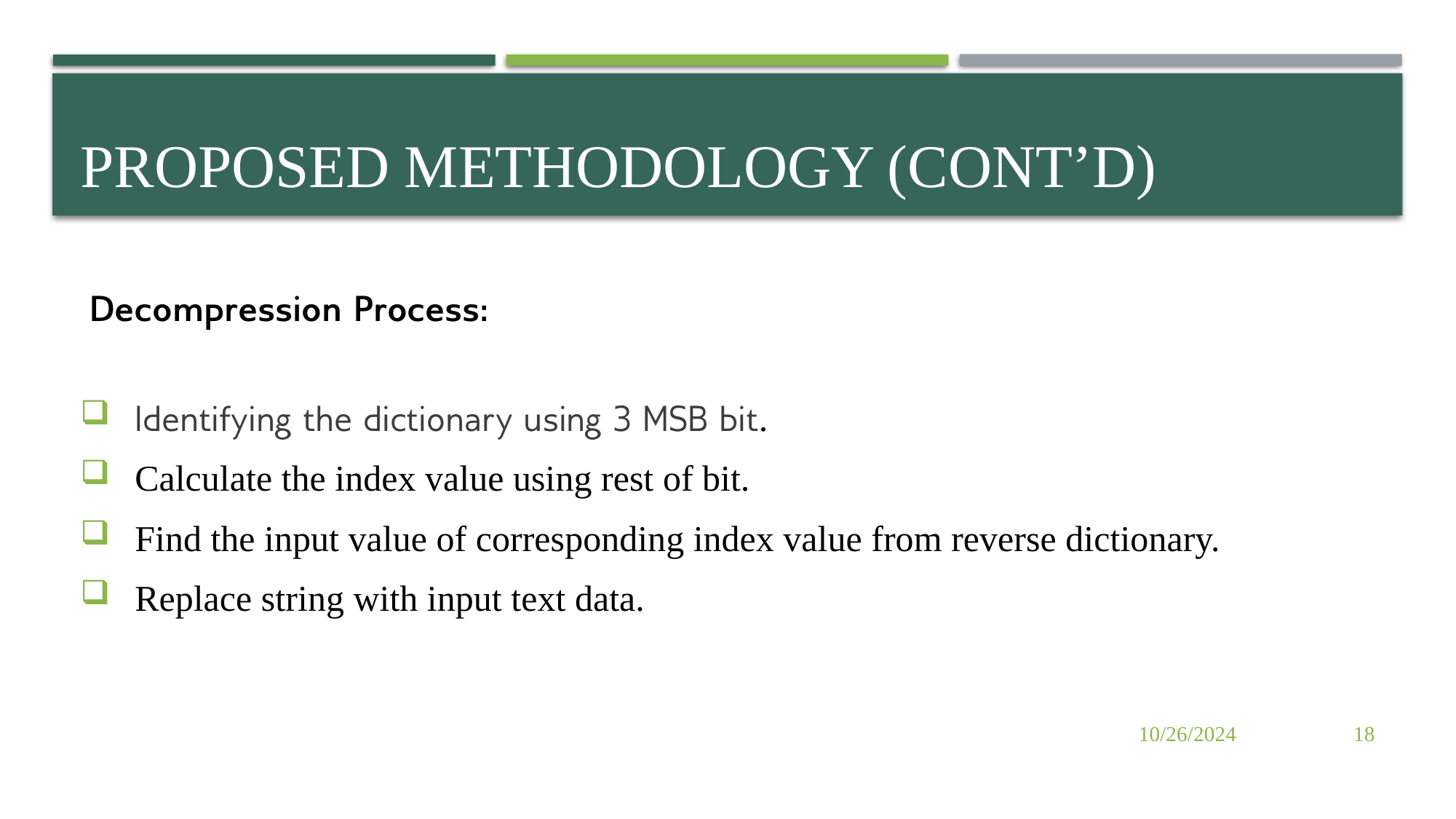

# Proposed methodology (Cont’d)
Decompression Process:
  Identifying the dictionary using 3 MSB bit.
  Calculate the index value using rest of bit.
  Find the input value of corresponding index value from reverse dictionary.
  Replace string with input text data.
10/26/2024
18